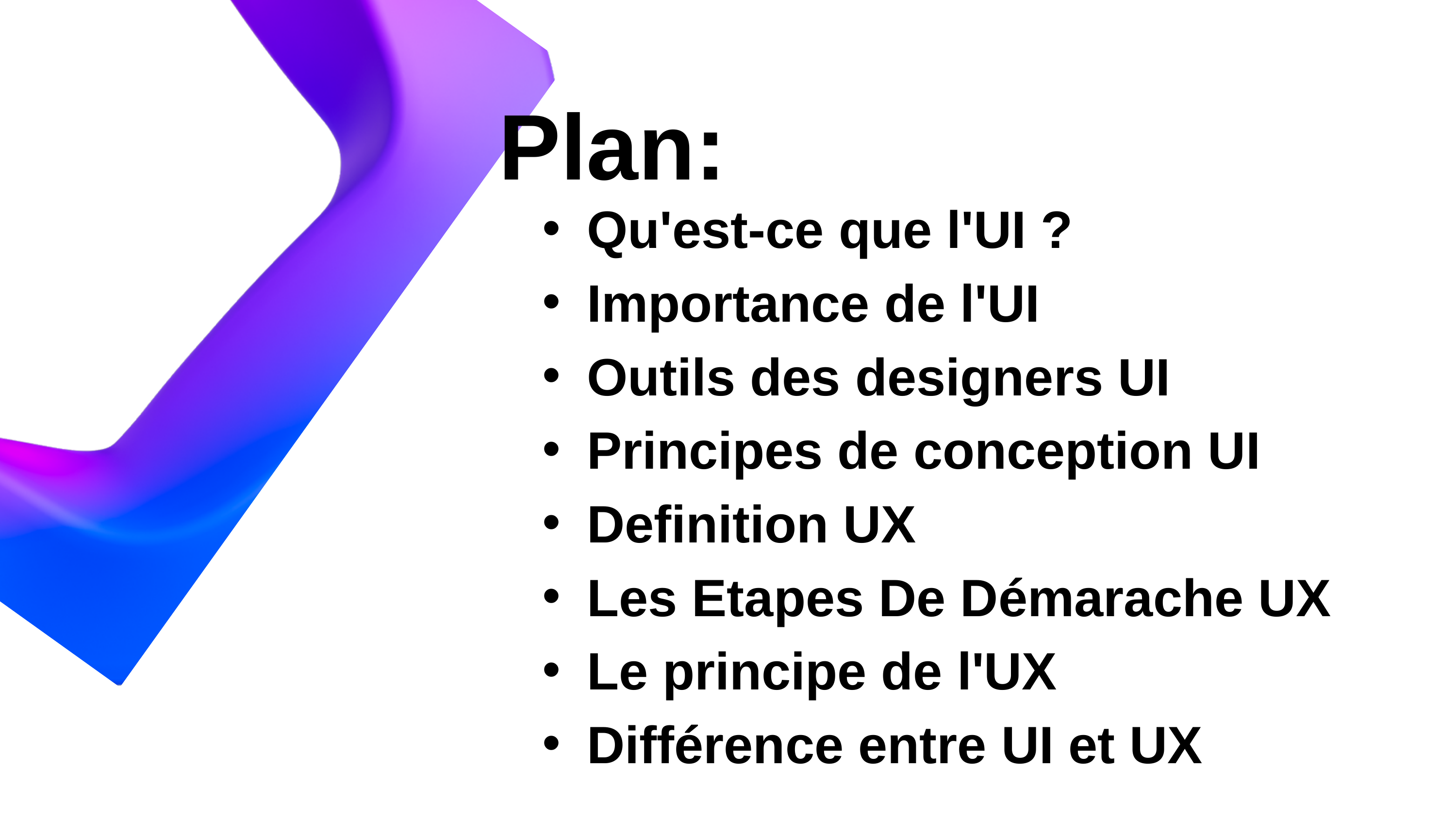

Plan:
Qu'est-ce que l'UI ?
Importance de l'UI
Outils des designers UI
Principes de conception UI
Definition UX
Les Etapes De Démarache UX
Le principe de l'UX
Différence entre UI et UX